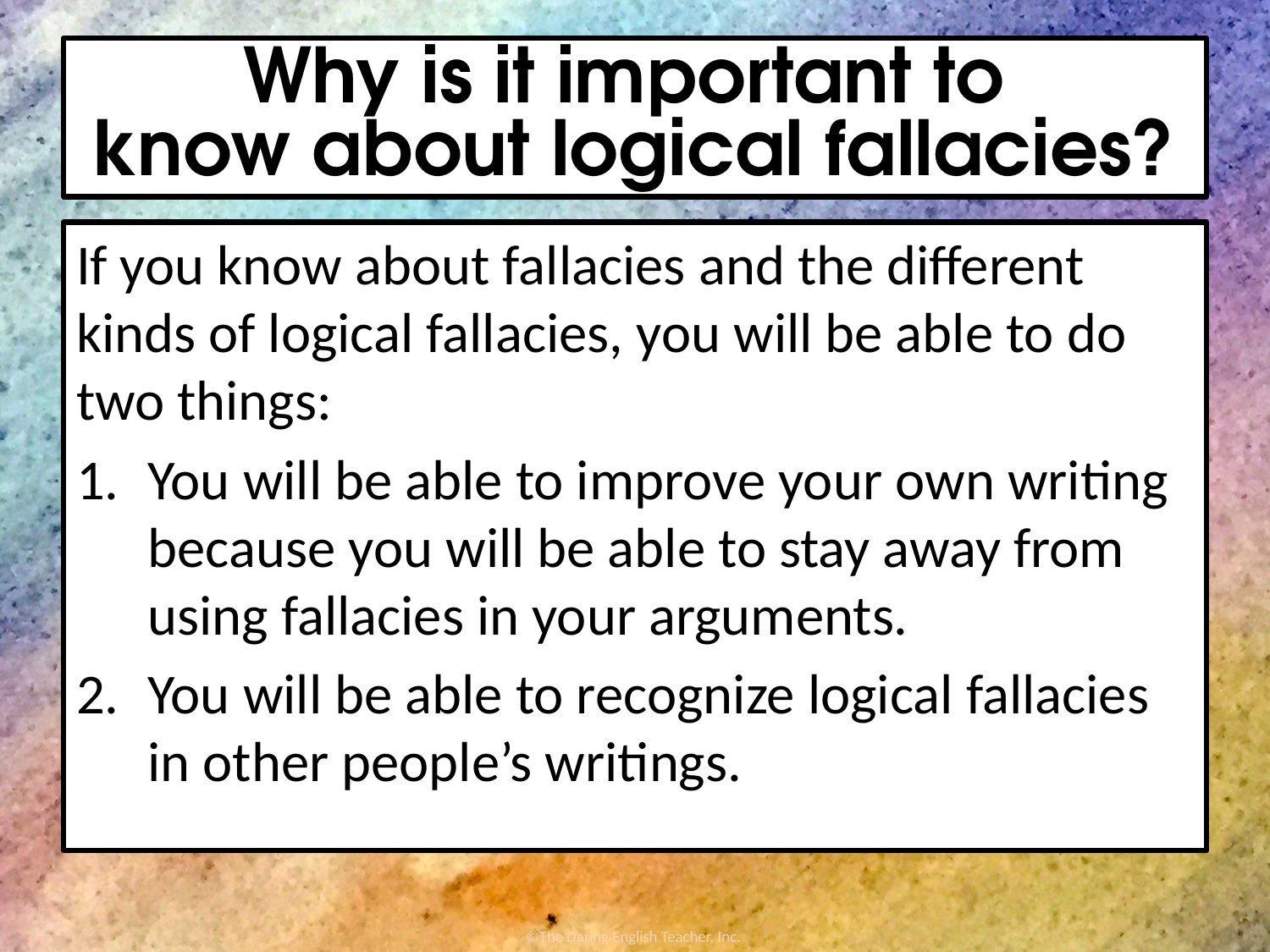

# Why is it important to know about logical fallacies?
If you know about fallacies and the different kinds of logical fallacies, you will be able to do two things:
You will be able to improve your own writing because you will be able to stay away from using fallacies in your arguments.
You will be able to recognize logical fallacies in other people’s writings.